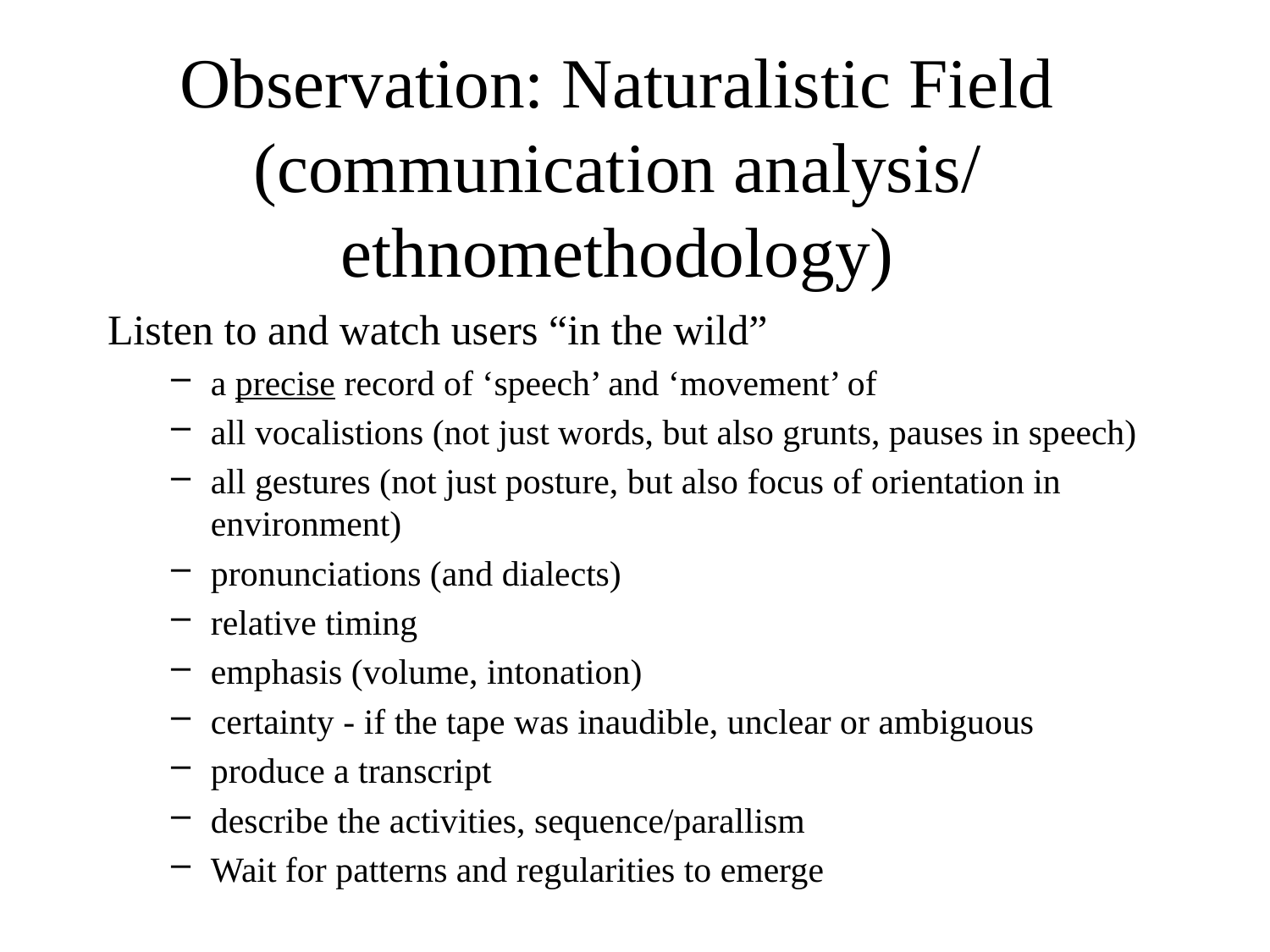

# Observation: Naturalistic Field (communication analysis/ ethnomethodology)
Listen to and watch users “in the wild”
a precise record of ‘speech’ and ‘movement’ of
all vocalistions (not just words, but also grunts, pauses in speech)
all gestures (not just posture, but also focus of orientation in environment)
pronunciations (and dialects)
relative timing
emphasis (volume, intonation)
certainty - if the tape was inaudible, unclear or ambiguous
produce a transcript
describe the activities, sequence/parallism
Wait for patterns and regularities to emerge